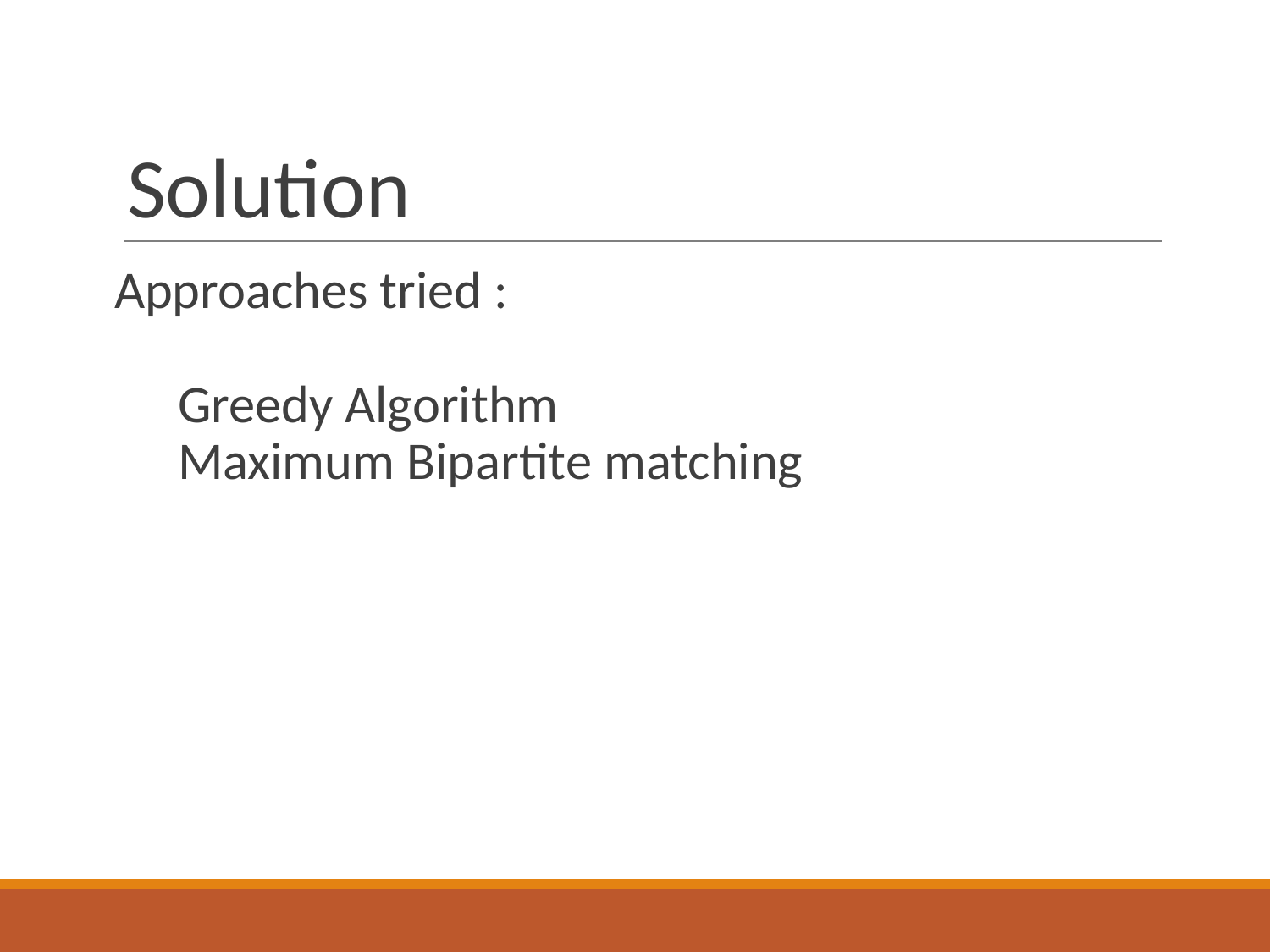

# Solution
Approaches tried :

Greedy Algorithm
Maximum Bipartite matching